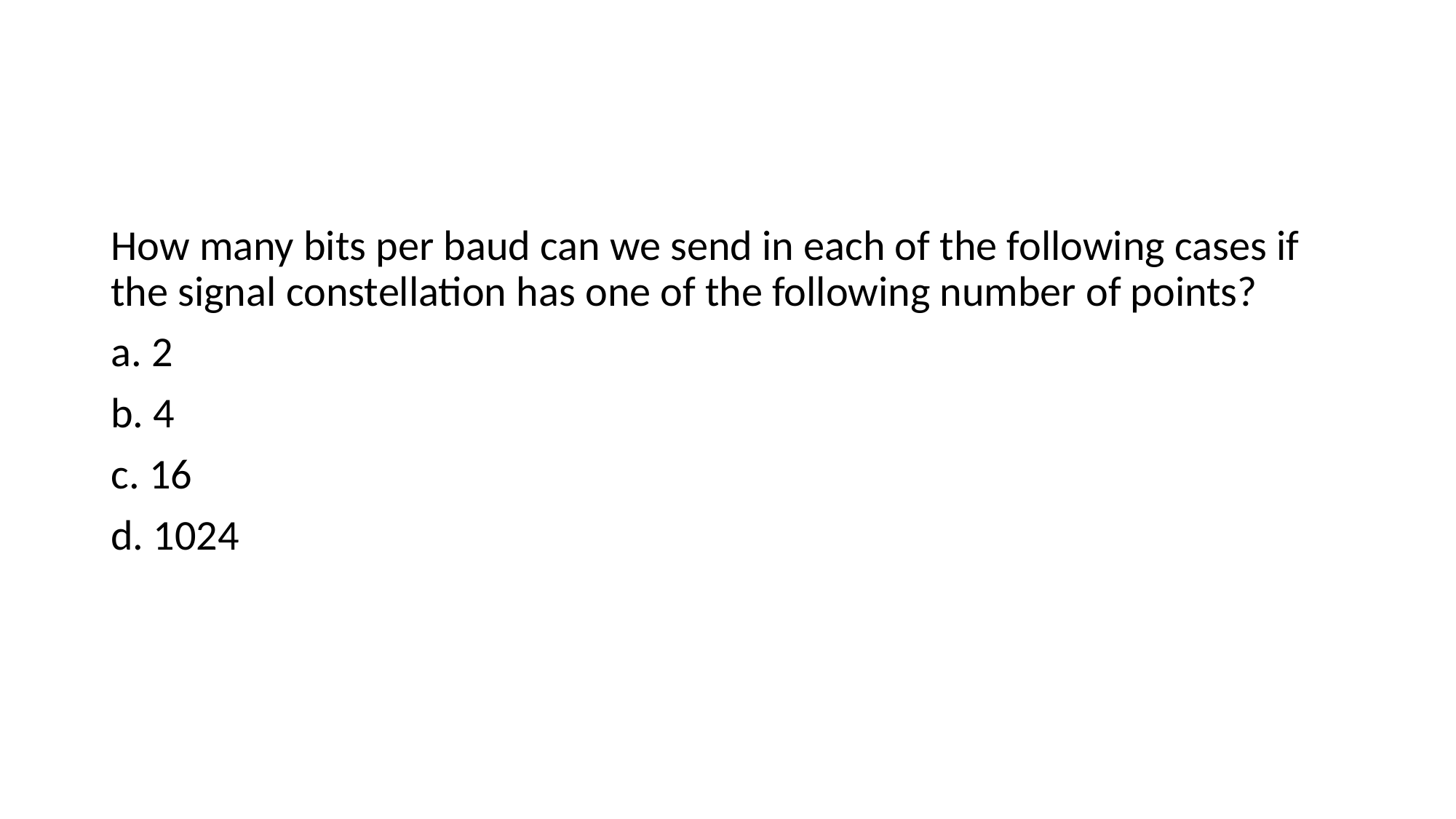

#
How many bits per baud can we send in each of the following cases if the signal constellation has one of the following number of points?
a. 2
b. 4
c. 16
d. 1024